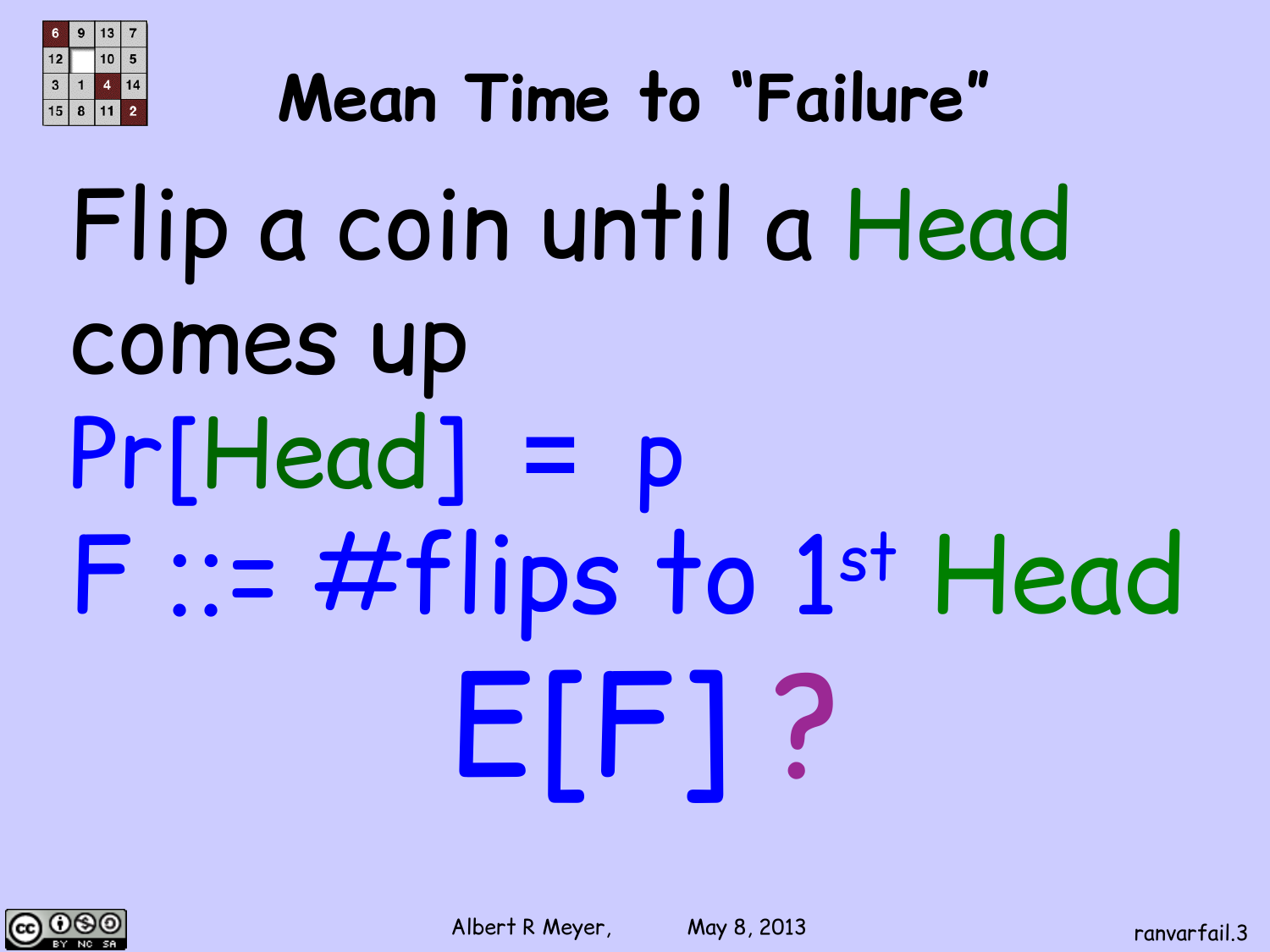

Mean Time to “Failure”
Flip a coin until a Head
comes up
Pr[Head]  =  p
F ::= #flips to 1st Head
E[F] ?
ranvarfail.3